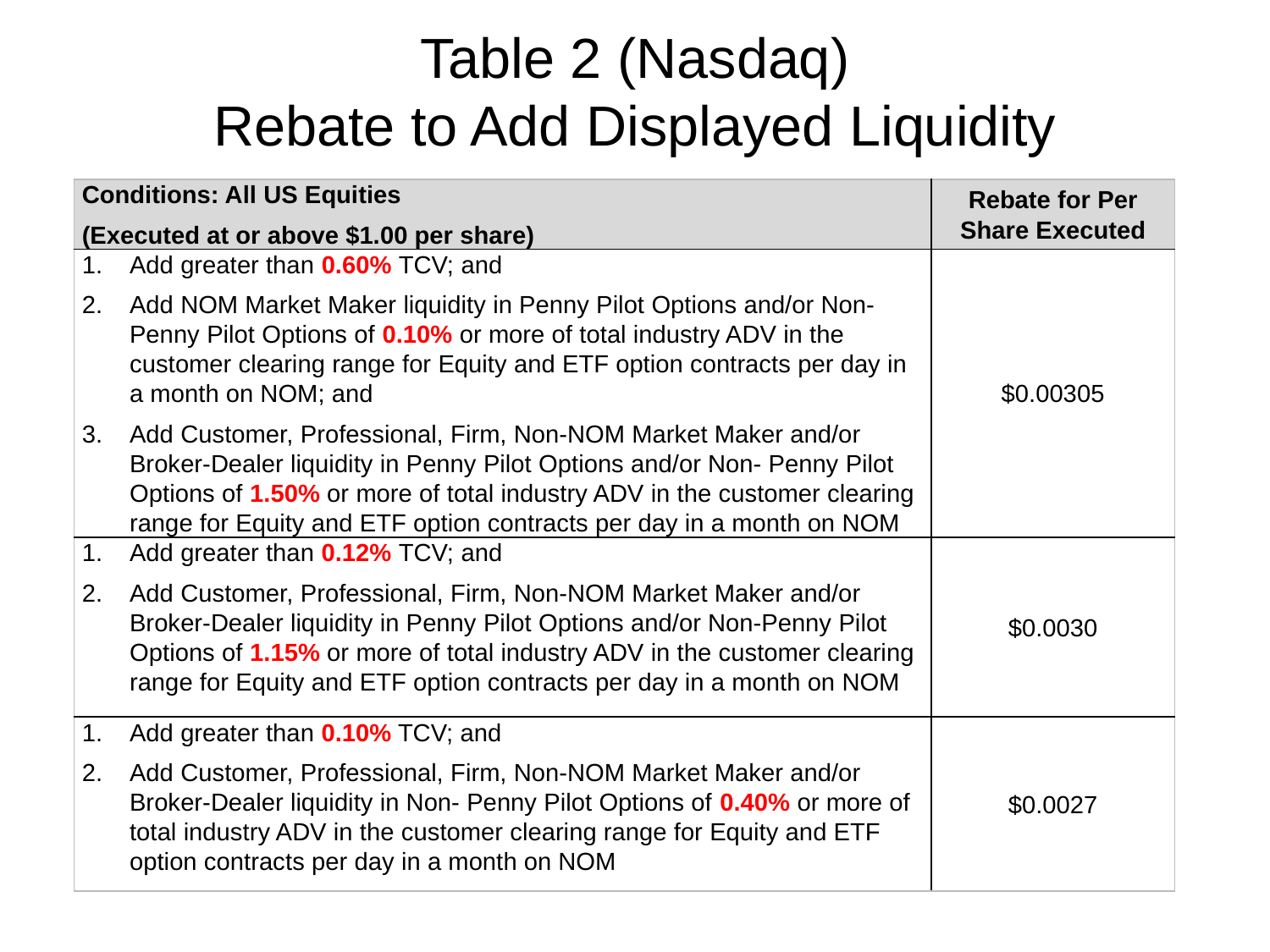

# Table 2 (Nasdaq) Rebate to Add Displayed Liquidity
| Conditions: All US Equities (Executed at or above $1.00 per share) | Rebate for Per Share Executed |
| --- | --- |
| Add greater than 0.60% TCV; and Add NOM Market Maker liquidity in Penny Pilot Options and/or Non- Penny Pilot Options of 0.10% or more of total industry ADV in the customer clearing range for Equity and ETF option contracts per day in a month on NOM; and Add Customer, Professional, Firm, Non-NOM Market Maker and/or Broker-Dealer liquidity in Penny Pilot Options and/or Non- Penny Pilot Options of 1.50% or more of total industry ADV in the customer clearing range for Equity and ETF option contracts per day in a month on NOM | $0.00305 |
| Add greater than 0.12% TCV; and Add Customer, Professional, Firm, Non-NOM Market Maker and/or Broker-Dealer liquidity in Penny Pilot Options and/or Non-Penny Pilot Options of 1.15% or more of total industry ADV in the customer clearing range for Equity and ETF option contracts per day in a month on NOM | $0.0030 |
| Add greater than 0.10% TCV; and Add Customer, Professional, Firm, Non-NOM Market Maker and/or Broker-Dealer liquidity in Non- Penny Pilot Options of 0.40% or more of total industry ADV in the customer clearing range for Equity and ETF option contracts per day in a month on NOM | $0.0027 |